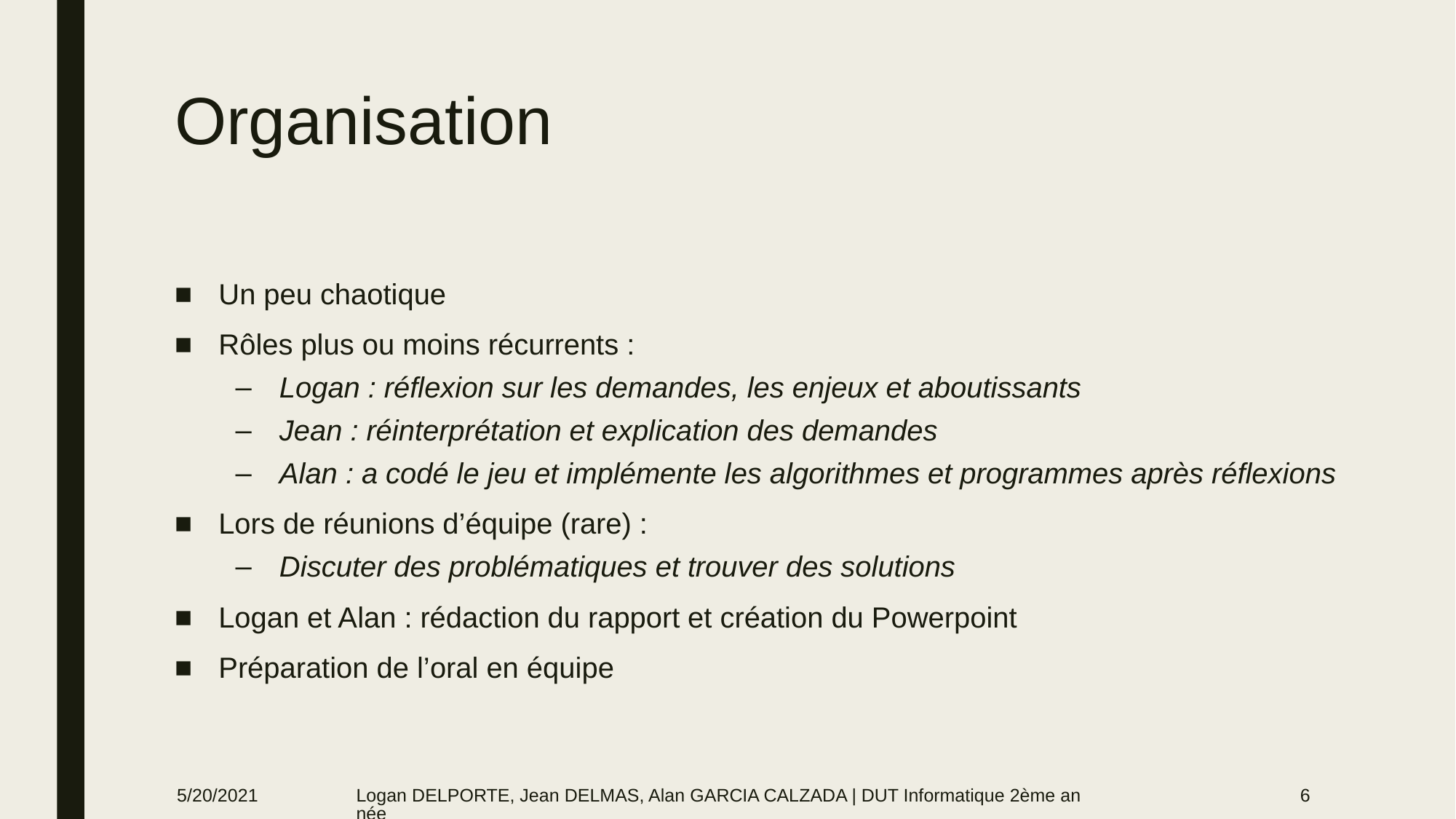

# Organisation
Un peu chaotique
Rôles plus ou moins récurrents :
Logan : réflexion sur les demandes, les enjeux et aboutissants
Jean : réinterprétation et explication des demandes
Alan : a codé le jeu et implémente les algorithmes et programmes après réflexions
Lors de réunions d’équipe (rare) :
Discuter des problématiques et trouver des solutions
Logan et Alan : rédaction du rapport et création du Powerpoint
Préparation de l’oral en équipe
5/20/2021
Logan DELPORTE, Jean DELMAS, Alan GARCIA CALZADA | DUT Informatique 2ème année
6